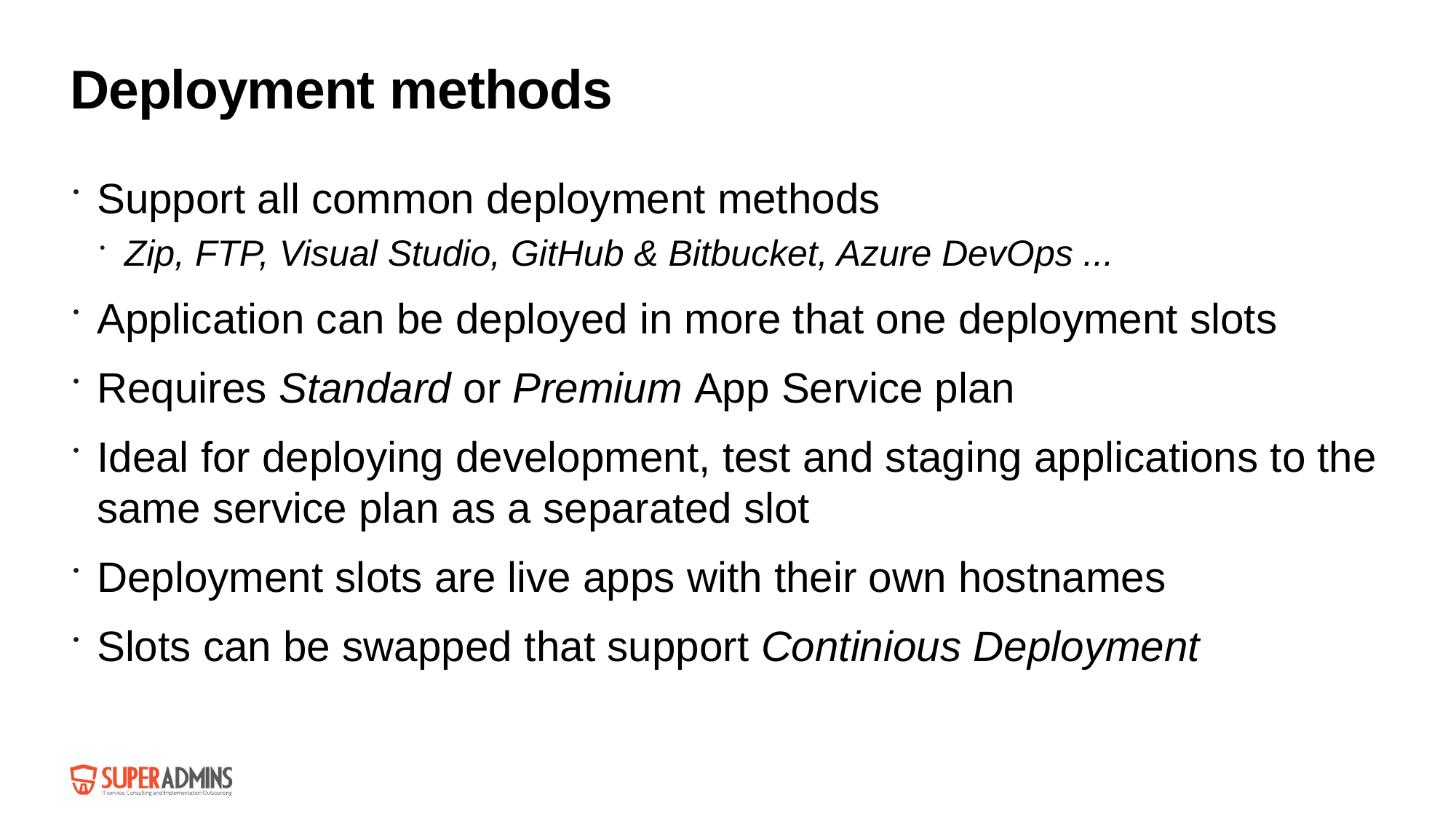

# Deployment methods
Support all common deployment methods
Zip, FTP, Visual Studio, GitHub & Bitbucket, Azure DevOps ...
Application can be deployed in more that one deployment slots
Requires Standard or Premium App Service plan
Ideal for deploying development, test and staging applications to the same service plan as a separated slot
Deployment slots are live apps with their own hostnames
Slots can be swapped that support Continious Deployment